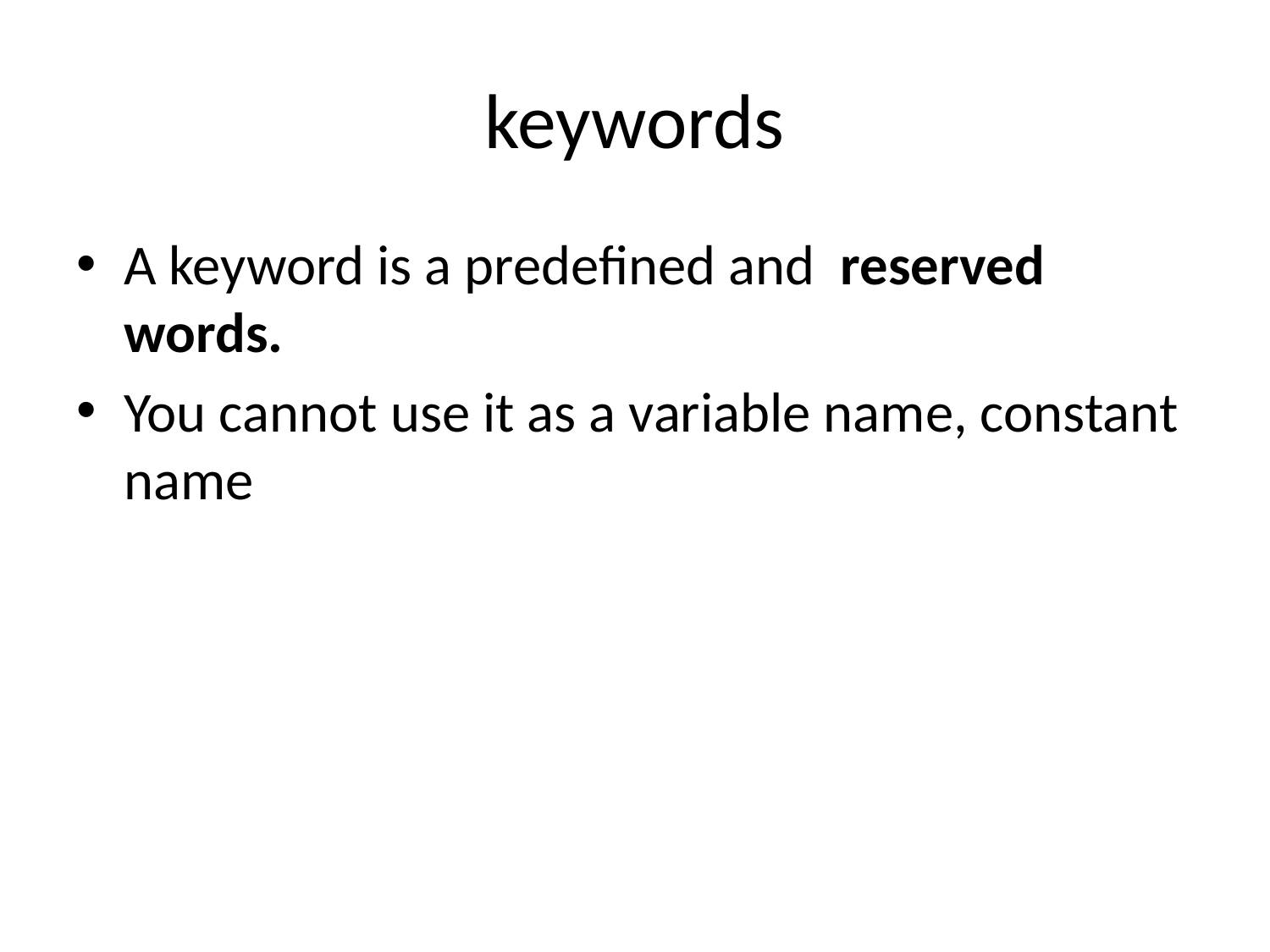

# keywords
A keyword is a predefined and  reserved words.
You cannot use it as a variable name, constant name